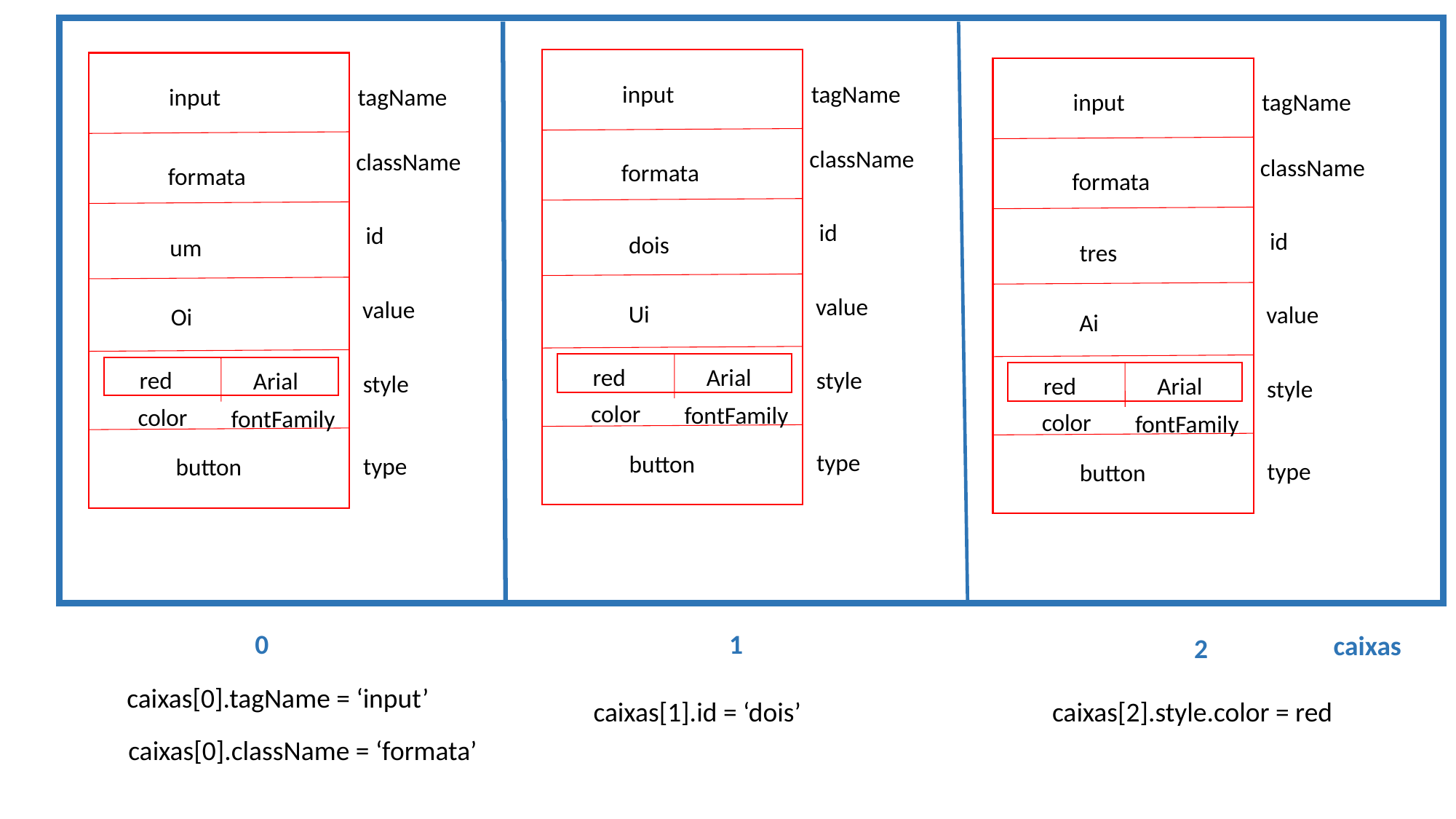

input
tagName
className
formata
id
dois
value
Ui

red
Arial
style
color
fontFamily
type
button

input
tagName
className
formata
id
um
value
Oi

red
Arial
style
color
fontFamily
type
button

input
tagName
className
formata
id
tres
value
Ai

red
Arial
style
color
fontFamily
type
button
0
1
caixas
2
caixas[0].tagName = ‘input’
caixas[1].id = ‘dois’
caixas[2].style.color = red
caixas[0].className = ‘formata’